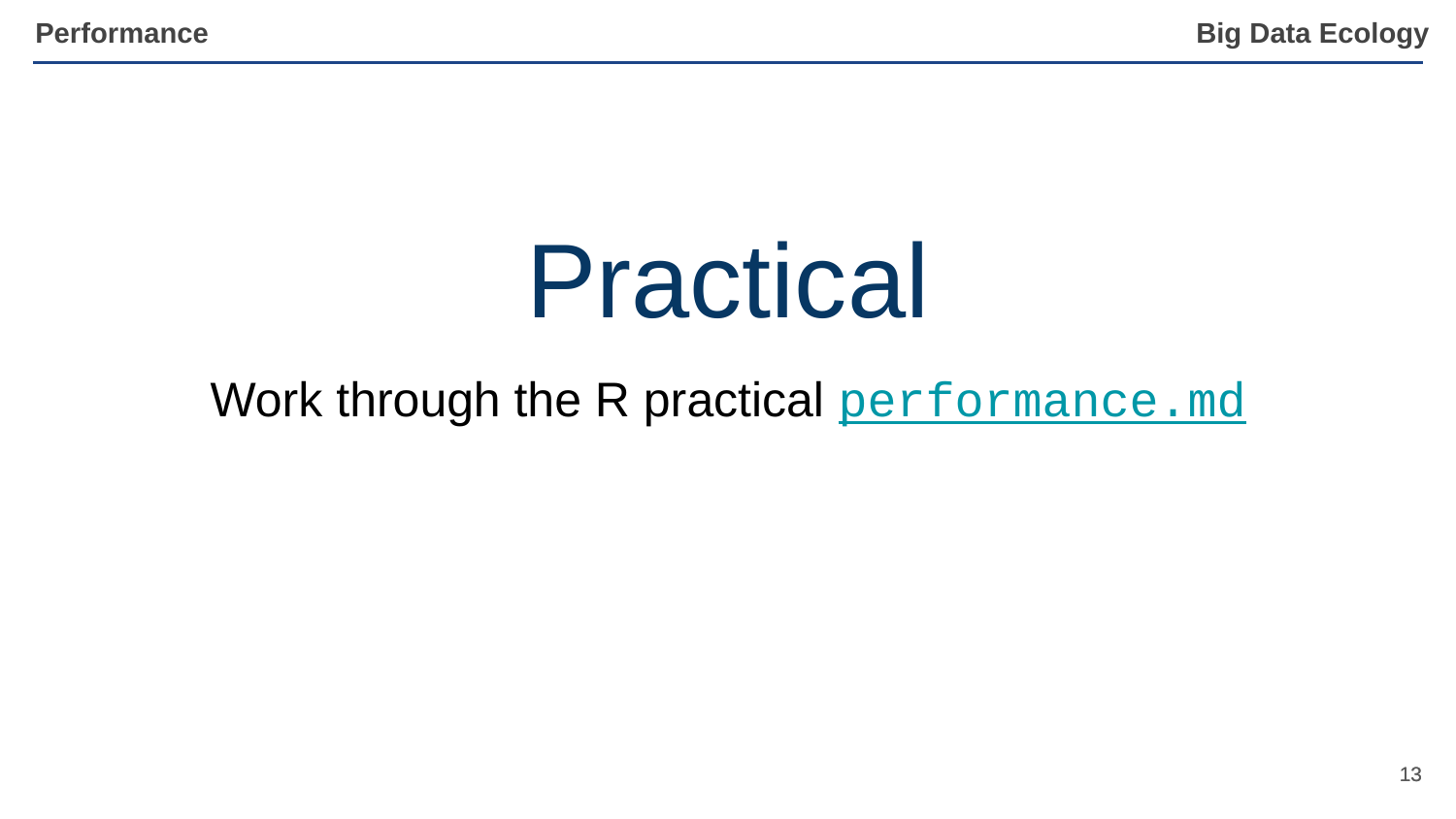

Practical
Work through the R practical performance.md